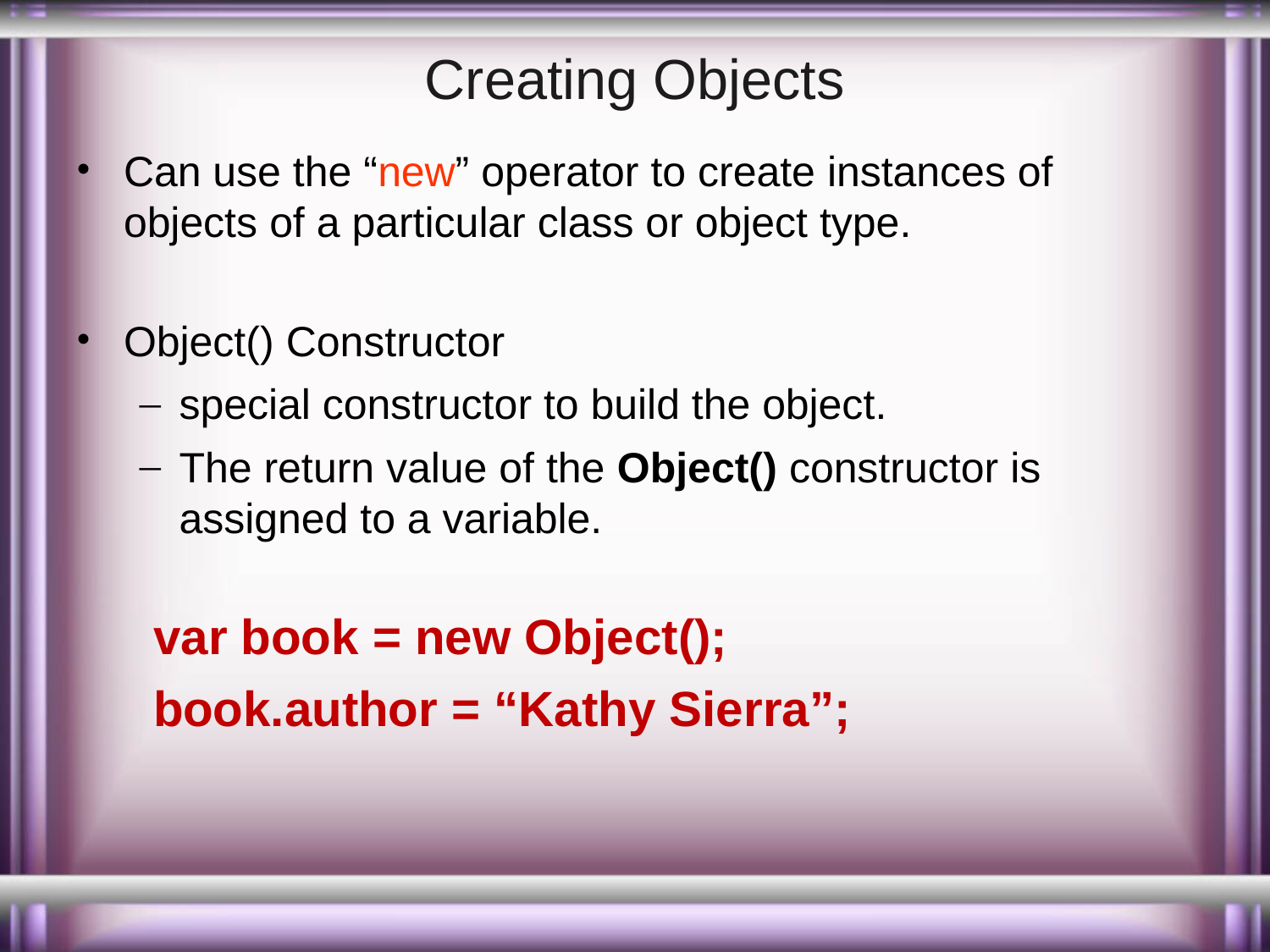

# Creating Objects
Can use the “new” operator to create instances of objects of a particular class or object type.

Object() Constructor
special constructor to build the object.
The return value of the Object() constructor is assigned to a variable.

 var book = new Object();
 book.author = “Kathy Sierra”;